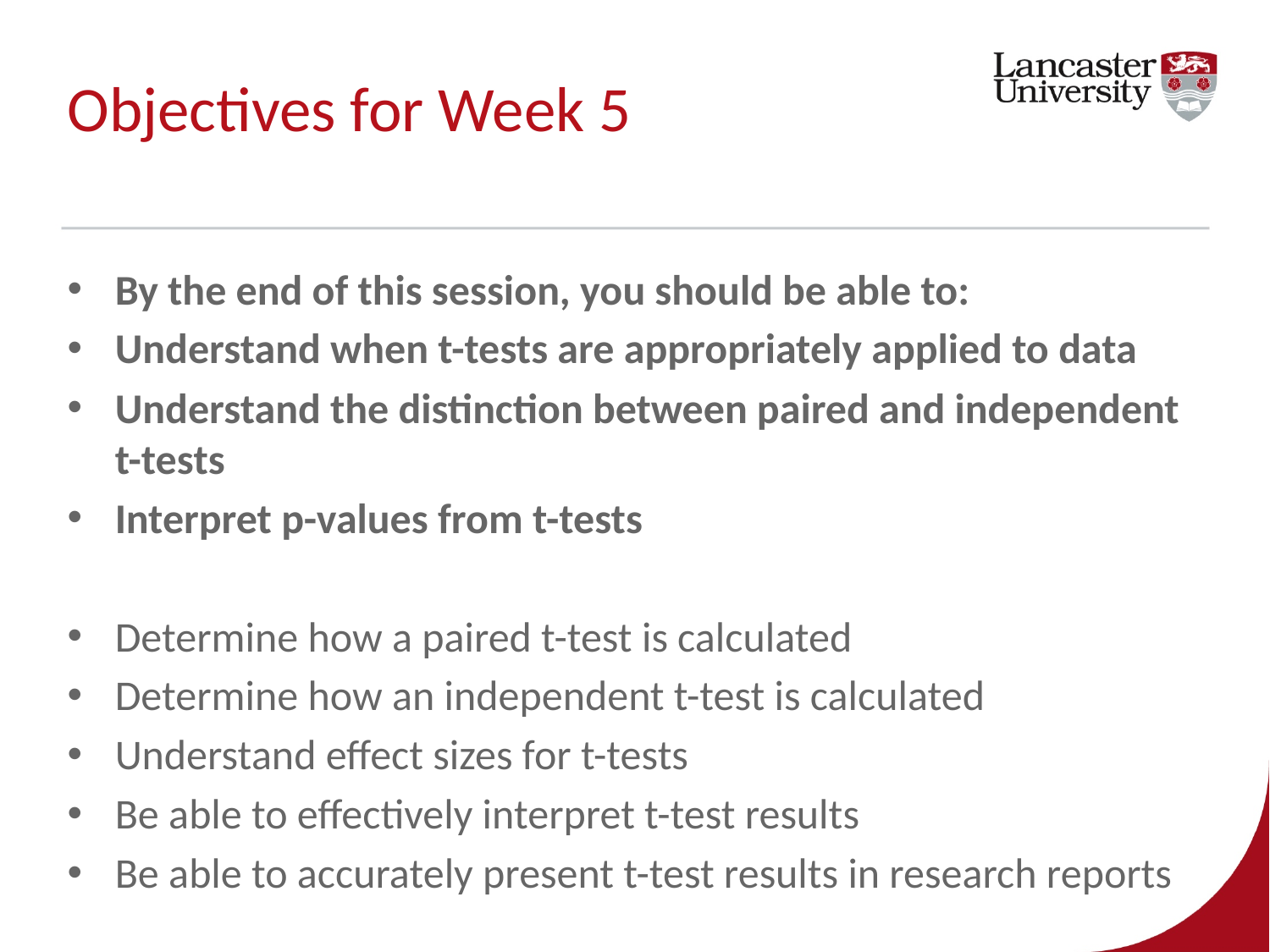

# Objectives for Week 5
By the end of this session, you should be able to:
Understand when t-tests are appropriately applied to data
Understand the distinction between paired and independent t-tests
Interpret p-values from t-tests

Determine how a paired t-test is calculated
Determine how an independent t-test is calculated
Understand effect sizes for t-tests
Be able to effectively interpret t-test results
Be able to accurately present t-test results in research reports